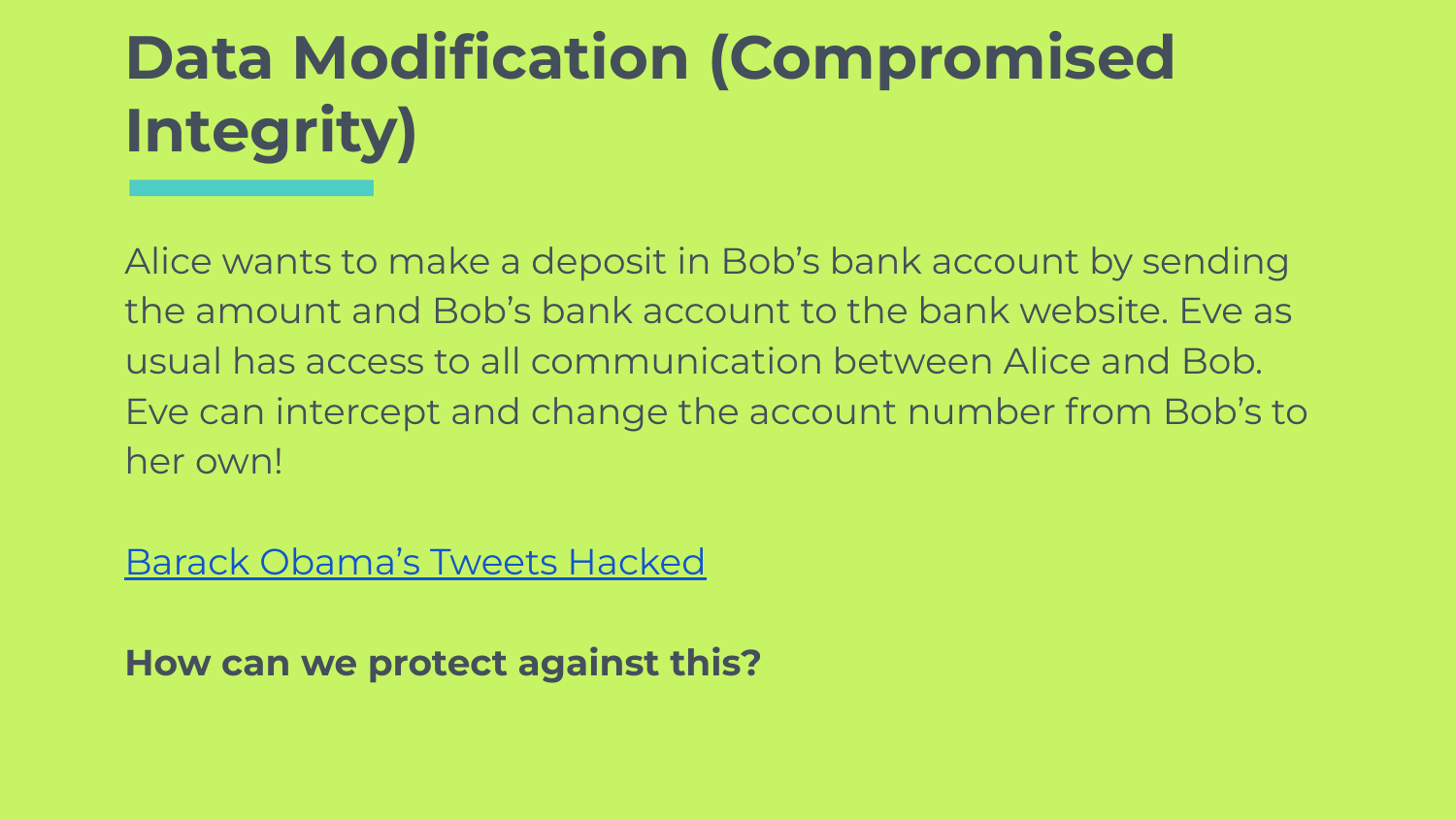

# Data Modification (Compromised Integrity)
Alice wants to make a deposit in Bob’s bank account by sending the amount and Bob’s bank account to the bank website. Eve as usual has access to all communication between Alice and Bob. Eve can intercept and change the account number from Bob’s to her own!

Barack Obama’s Tweets Hacked

How can we protect against this?